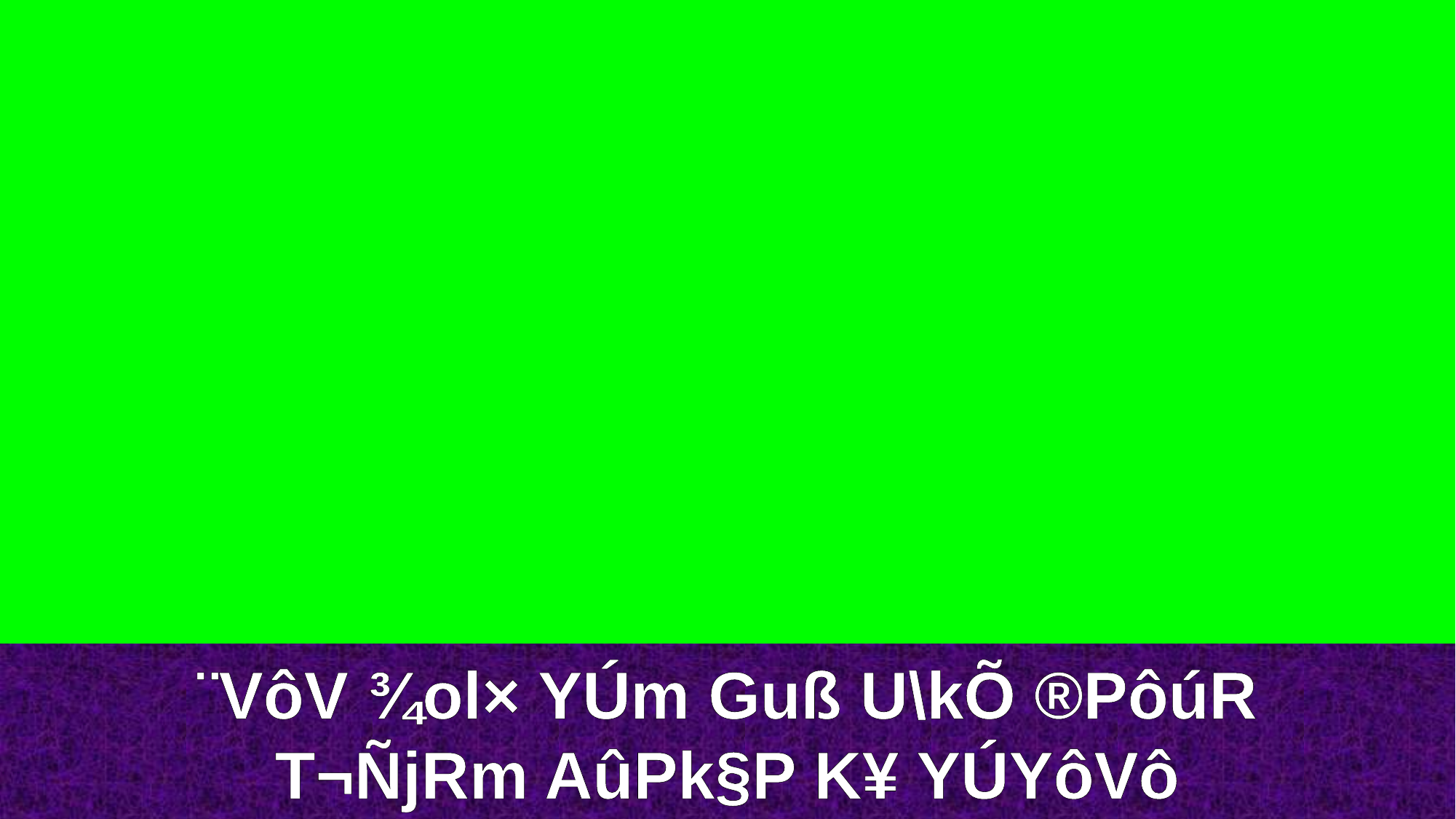

¨VôV ¾ol× YÚm Guß U\kÕ ®PôúR
T¬ÑjRm AûPk§P K¥ YÚYôVô